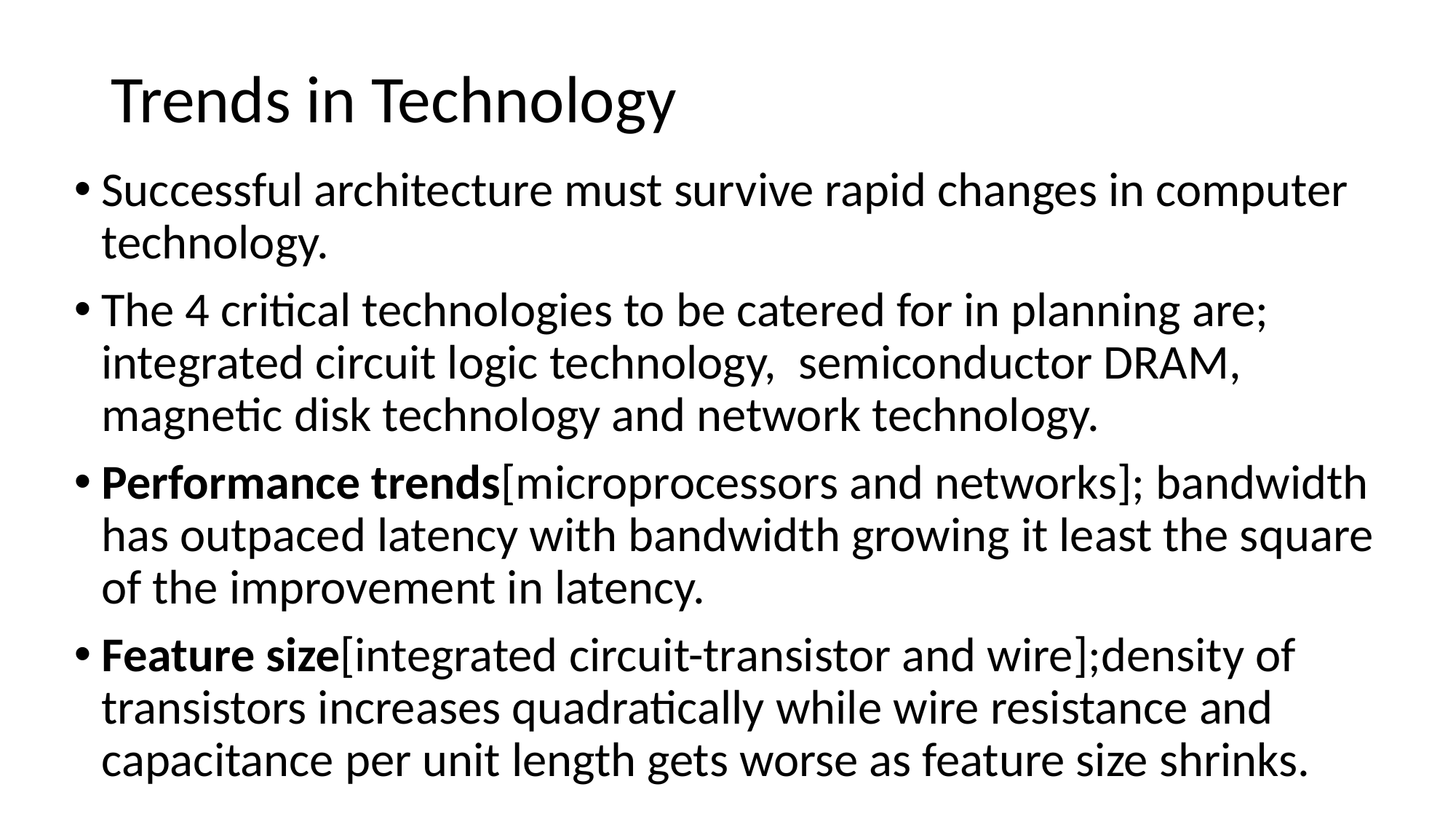

# Trends in Technology
Successful architecture must survive rapid changes in computer technology.
The 4 critical technologies to be catered for in planning are; integrated circuit logic technology,  semiconductor DRAM, magnetic disk technology and network technology.
Performance trends[microprocessors and networks]; bandwidth has outpaced latency with bandwidth growing it least the square of the improvement in latency.
Feature size[integrated circuit-transistor and wire];density of transistors increases quadratically while wire resistance and capacitance per unit length gets worse as feature size shrinks.